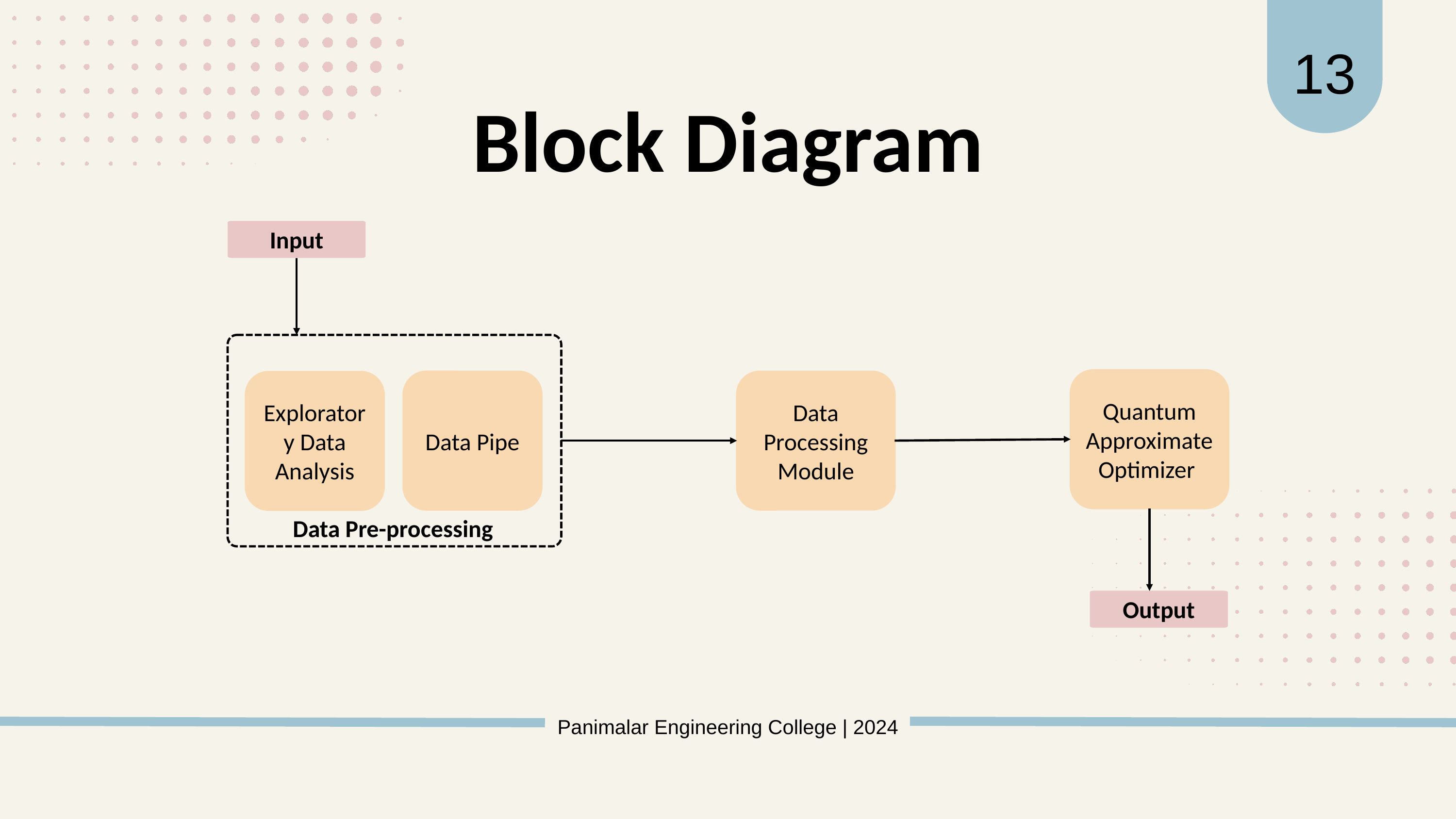

13

Block Diagram
Input

Data Pipe
Exploratory Data Analysis
Data Pre-processing
Quantum Approximate
Optimizer
Data Processing Module
Output

Panimalar Engineering College | 2024